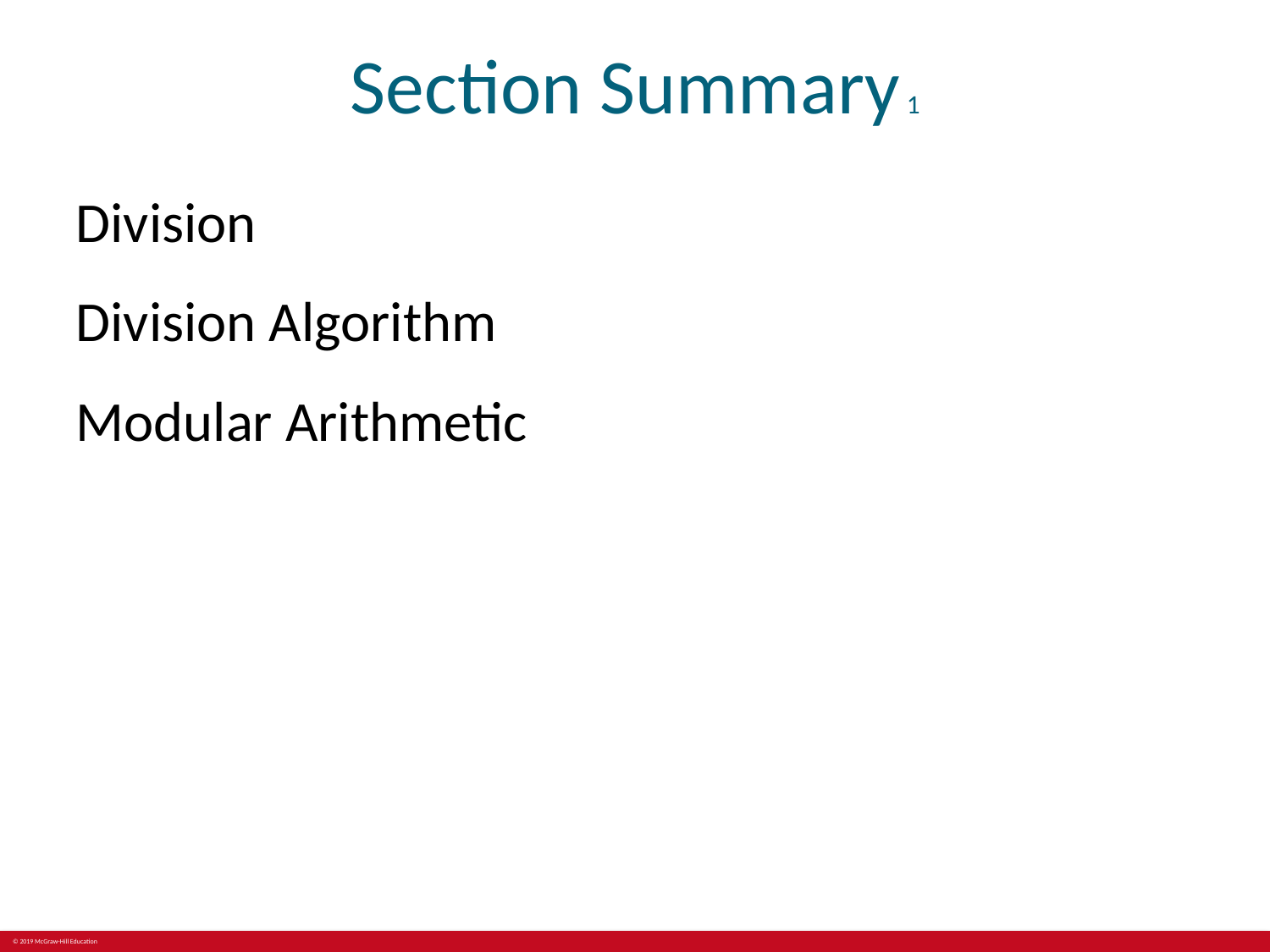

# Section Summary 1
Division
Division Algorithm
Modular Arithmetic